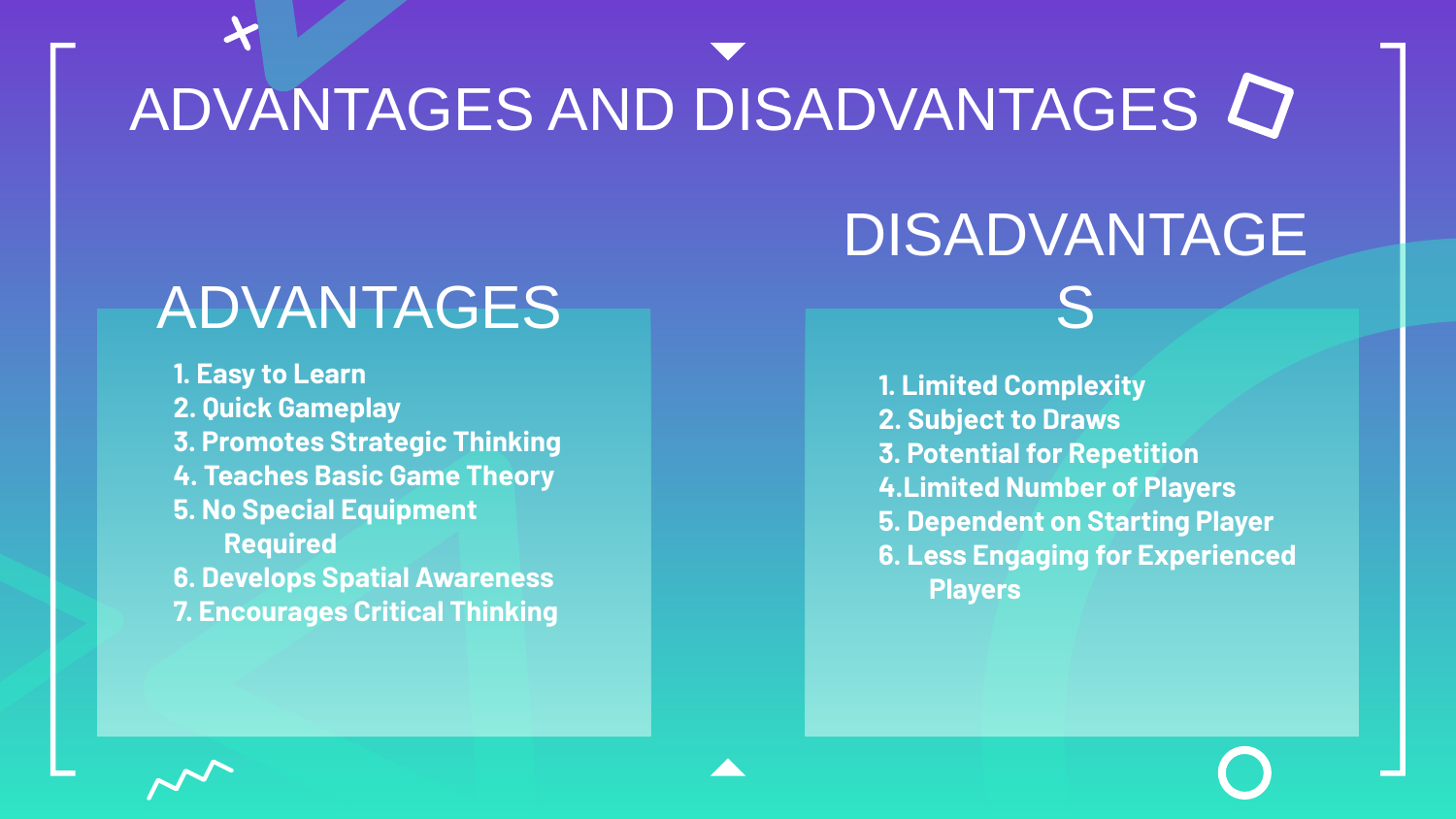

# ADVANTAGES AND DISADVANTAGES
ADVANTAGES
DISADVANTAGES

1. Easy to Learn
2. Quick Gameplay
3. Promotes Strategic Thinking
4. Teaches Basic Game Theory
5. No Special Equipment Required
6. Develops Spatial Awareness
7. Encourages Critical Thinking

1. Limited Complexity
2. Subject to Draws
3. Potential for Repetition
4.Limited Number of Players
5. Dependent on Starting Player
6. Less Engaging for Experienced Players